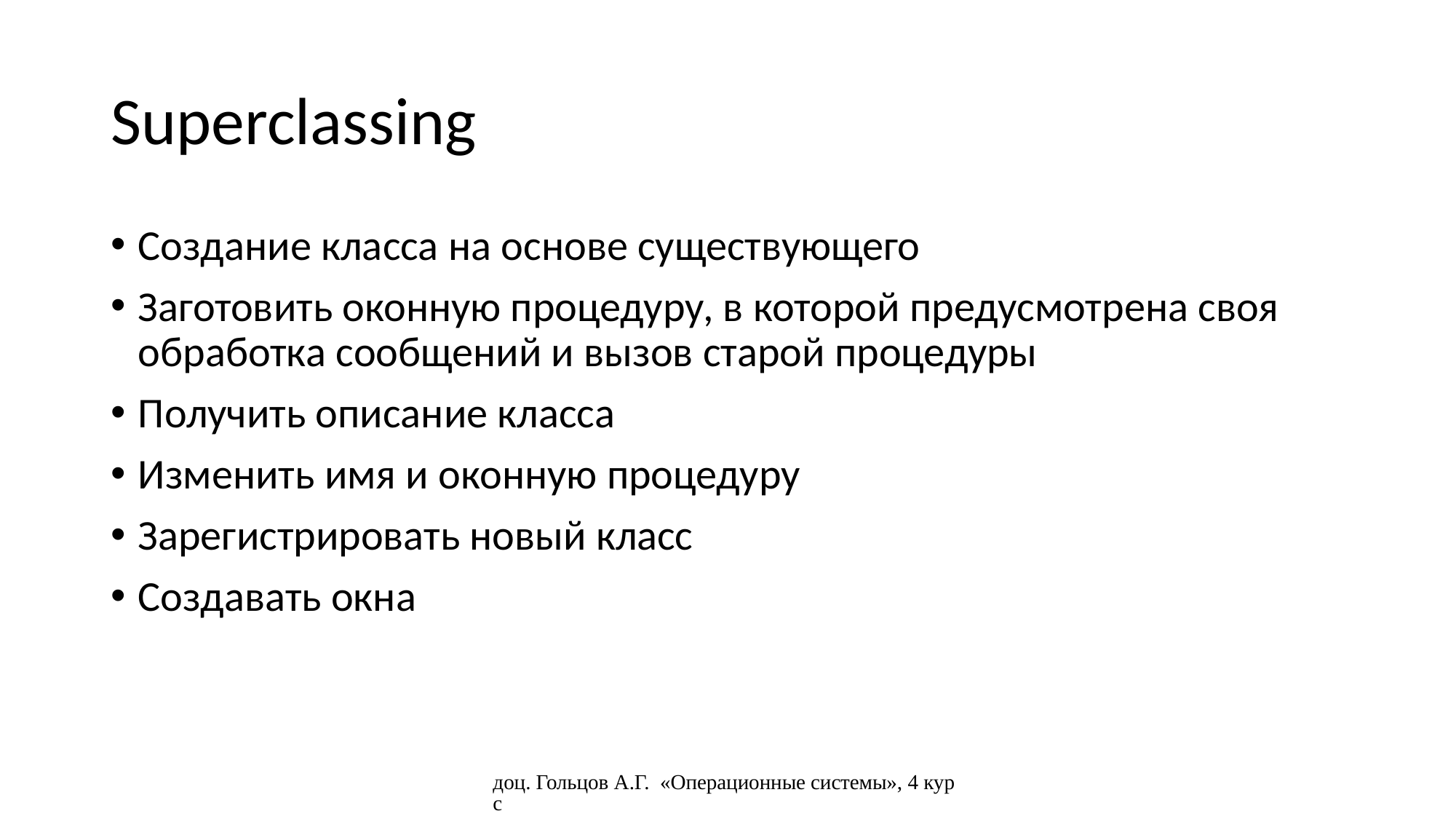

# Superclassing
Создание класса на основе существующего
Заготовить оконную процедуру, в которой предусмотрена своя обработка сообщений и вызов старой процедуры
Получить описание класса
Изменить имя и оконную процедуру
Зарегистрировать новый класс
Создавать окна
доц. Гольцов А.Г.  «Операционные системы», 4 курс